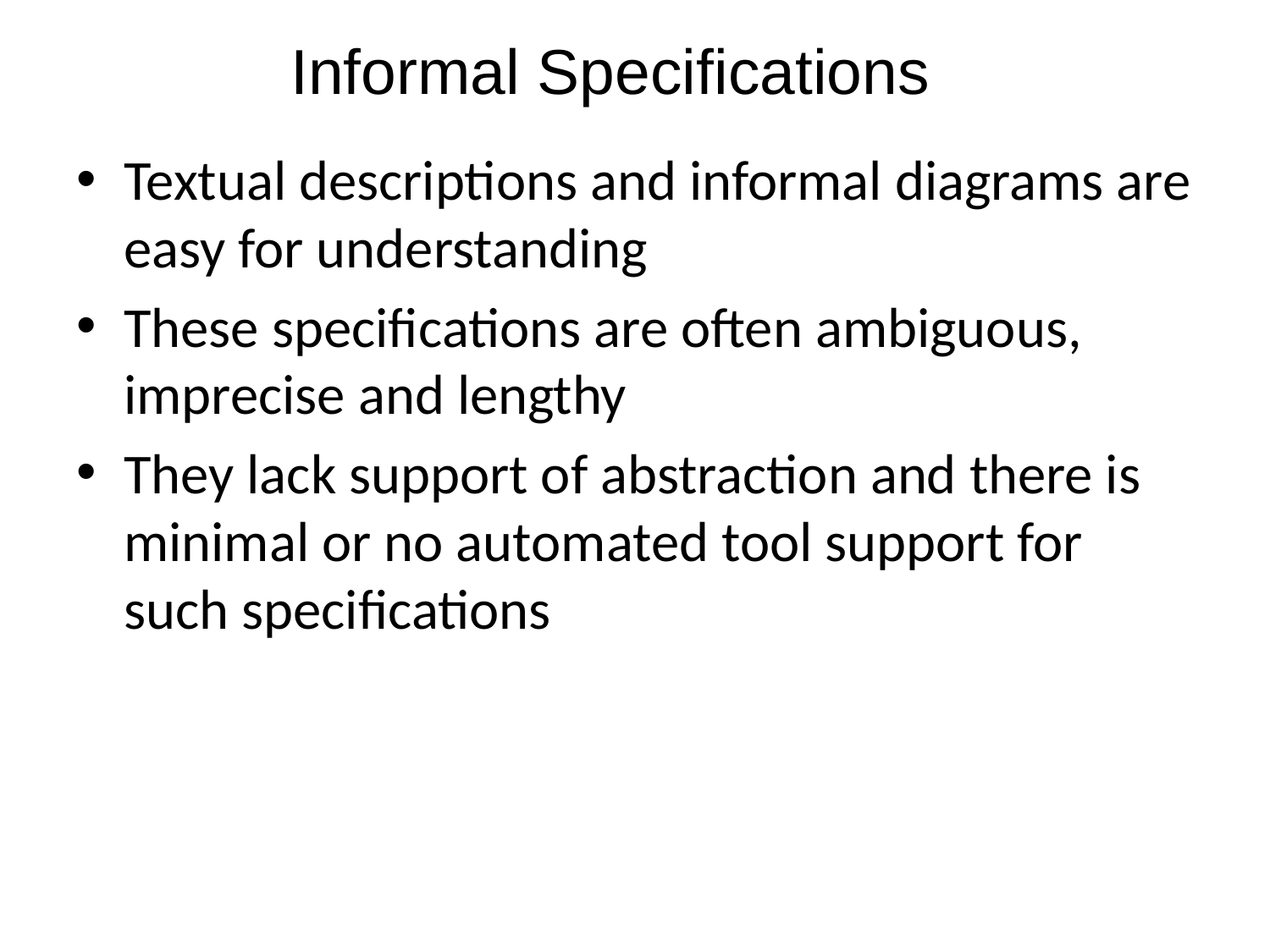

# Informal Specifications
Textual descriptions and informal diagrams are easy for understanding
These specifications are often ambiguous, imprecise and lengthy
They lack support of abstraction and there is minimal or no automated tool support for such specifications